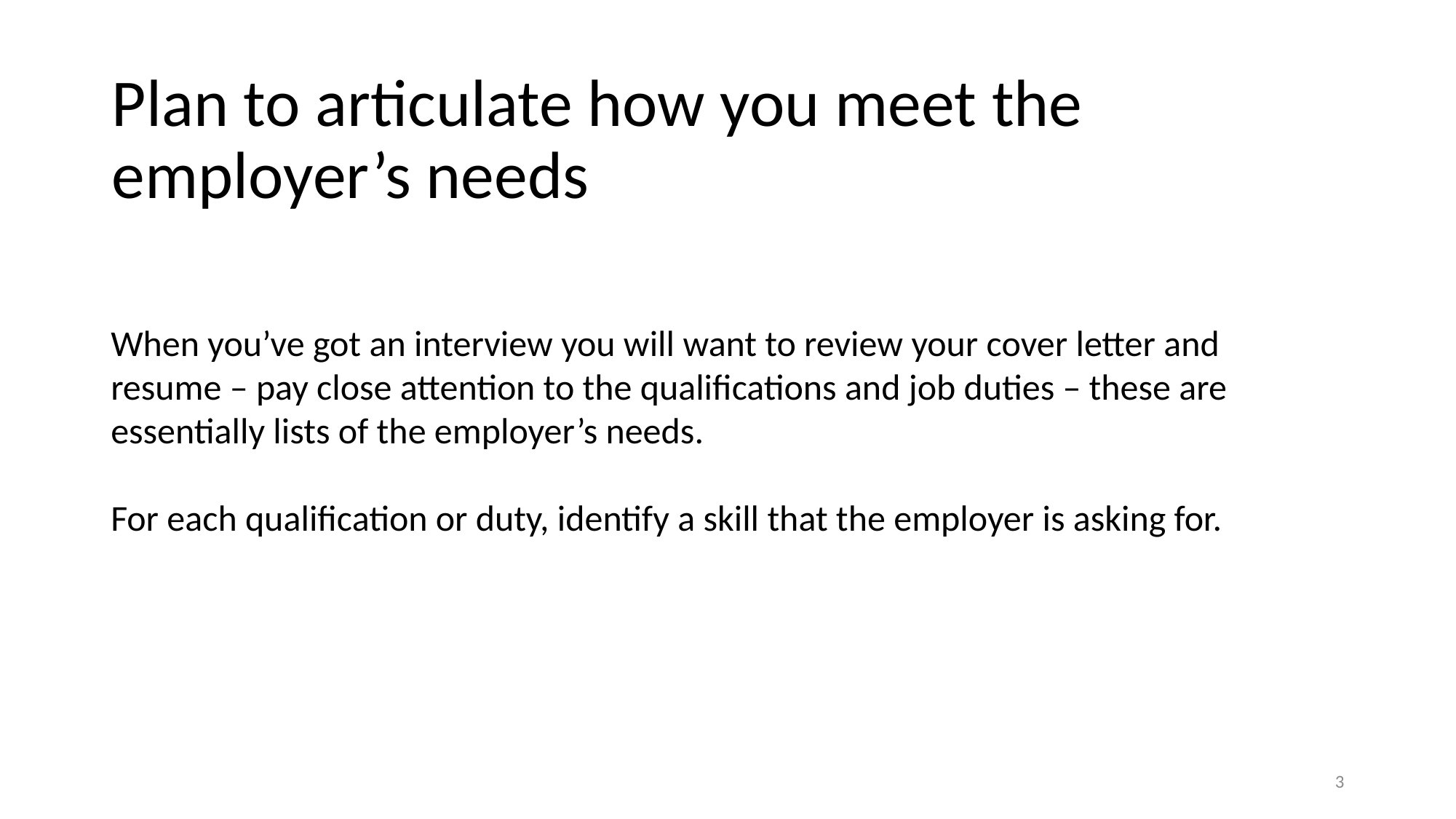

# Headlines
Plan to articulate how you meet the employer’s needs

When you’ve got an interview you will want to review your cover letter and resume – pay close attention to the qualifications and job duties – these are essentially lists of the employer’s needs.

For each qualification or duty, identify a skill that the employer is asking for.
identifying organization need for volunteers
drafting volunteer position descriptions
marketing the volunteer opportunities
communicating with potential volunteers
selecting volunteers
3
Four ways to get ready for the big day

Put together your Interview Tool Bag

Be your most authentic professional self

Follow other interview do’s and don’ts